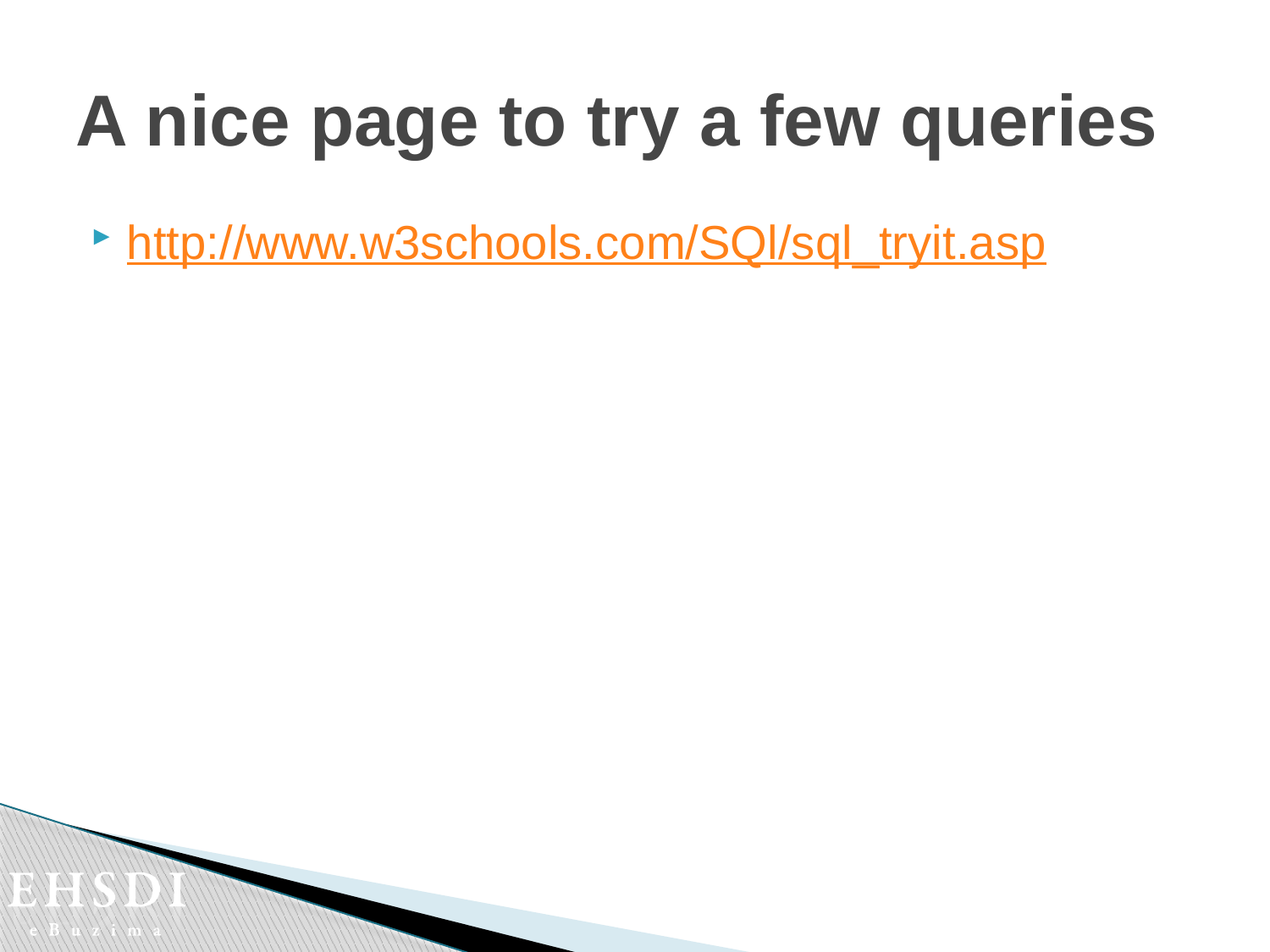

# A nice page to try a few queries
http://www.w3schools.com/SQl/sql_tryit.asp